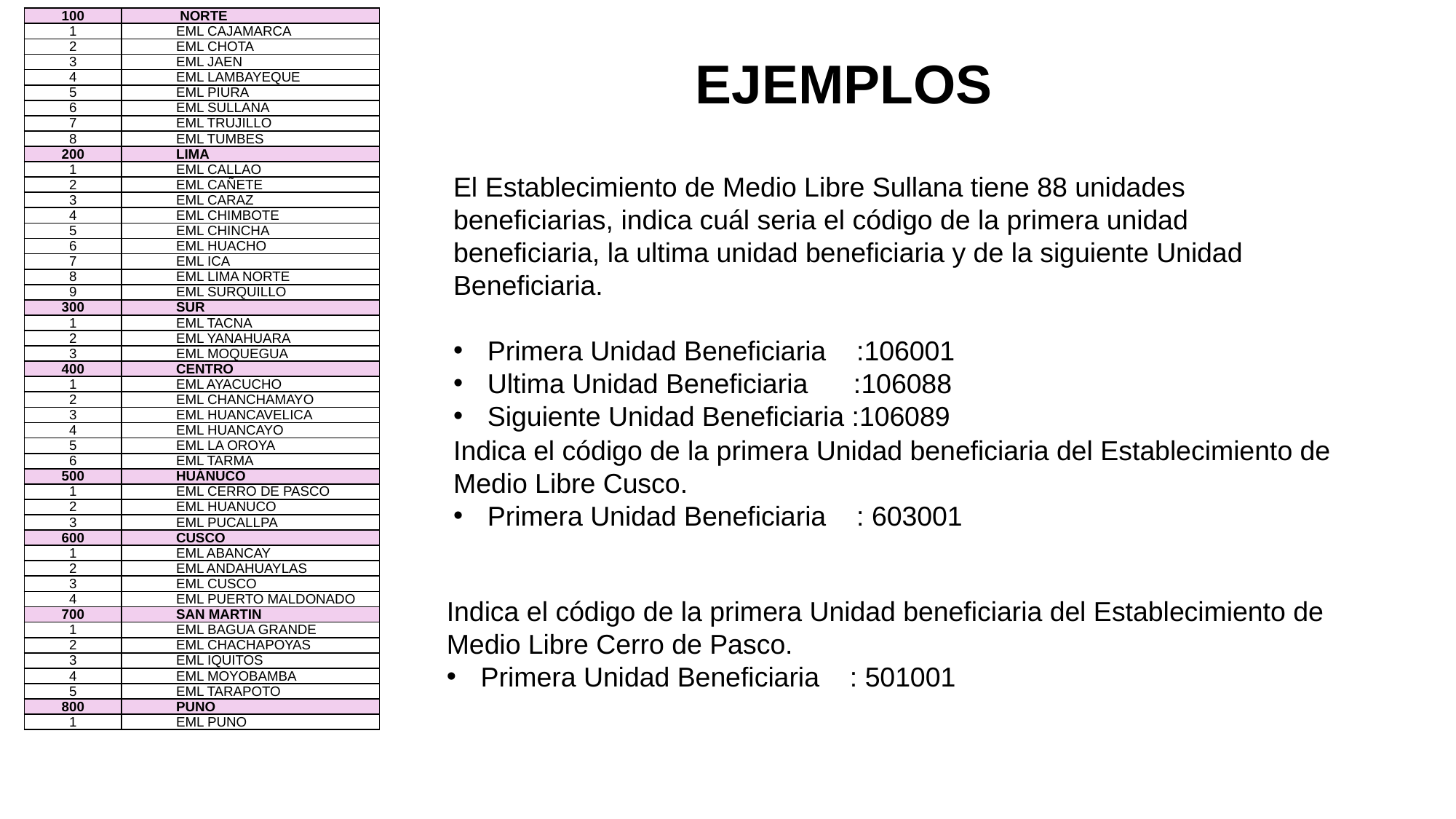

| 100 | NORTE |
| --- | --- |
| 1 | EML CAJAMARCA |
| 2 | EML CHOTA |
| 3 | EML JAEN |
| 4 | EML LAMBAYEQUE |
| 5 | EML PIURA |
| 6 | EML SULLANA |
| 7 | EML TRUJILLO |
| 8 | EML TUMBES |
| 200 | LIMA |
| 1 | EML CALLAO |
| 2 | EML CAÑETE |
| 3 | EML CARAZ |
| 4 | EML CHIMBOTE |
| 5 | EML CHINCHA |
| 6 | EML HUACHO |
| 7 | EML ICA |
| 8 | EML LIMA NORTE |
| 9 | EML SURQUILLO |
| 300 | SUR |
| 1 | EML TACNA |
| 2 | EML YANAHUARA |
| 3 | EML MOQUEGUA |
| 400 | CENTRO |
| 1 | EML AYACUCHO |
| 2 | EML CHANCHAMAYO |
| 3 | EML HUANCAVELICA |
| 4 | EML HUANCAYO |
| 5 | EML LA OROYA |
| 6 | EML TARMA |
| 500 | HUÁNUCO |
| 1 | EML CERRO DE PASCO |
| 2 | EML HUANUCO |
| 3 | EML PUCALLPA |
| 600 | CUSCO |
| 1 | EML ABANCAY |
| 2 | EML ANDAHUAYLAS |
| 3 | EML CUSCO |
| 4 | EML PUERTO MALDONADO |
| 700 | SAN MARTIN |
| 1 | EML BAGUA GRANDE |
| 2 | EML CHACHAPOYAS |
| 3 | EML IQUITOS |
| 4 | EML MOYOBAMBA |
| 5 | EML TARAPOTO |
| 800 | PUNO |
| 1 | EML PUNO |
EJEMPLOS
El Establecimiento de Medio Libre Sullana tiene 88 unidades beneficiarias, indica cuál seria el código de la primera unidad beneficiaria, la ultima unidad beneficiaria y de la siguiente Unidad Beneficiaria.

Primera Unidad Beneficiaria    :106001
Ultima Unidad Beneficiaria      :106088
Siguiente Unidad Beneficiaria :106089
Indica el código de la primera Unidad beneficiaria del Establecimiento de Medio Libre Cusco.
Primera Unidad Beneficiaria    : 603001
Indica el código de la primera Unidad beneficiaria del Establecimiento de Medio Libre Cerro de Pasco.
Primera Unidad Beneficiaria    : 501001